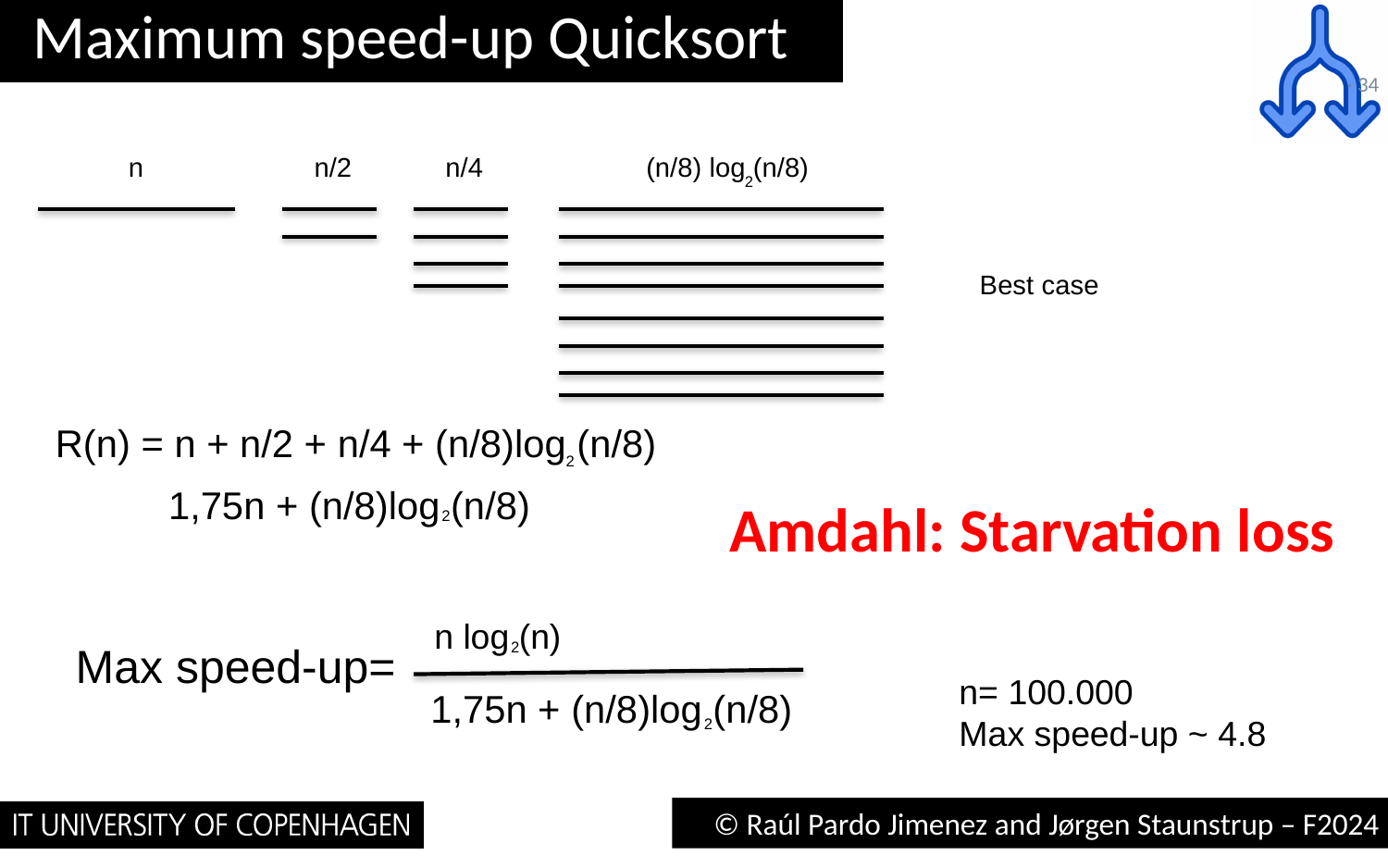

# Maximum speed-up Quicksort
· 34
n
n/2
n/4
(n/8) log (n/8)
2
Best case
R(n) = n + n/2 + n/4 + (n/8)log (n/8)
2
         1,75n + (n/8)log (n/8)
Amdahl: Starvation loss
2
n log (n)
Max speed-up=
2
n= 100.000
Max speed-up ~ 4.8
         1,75n + (n/8)log (n/8)
2